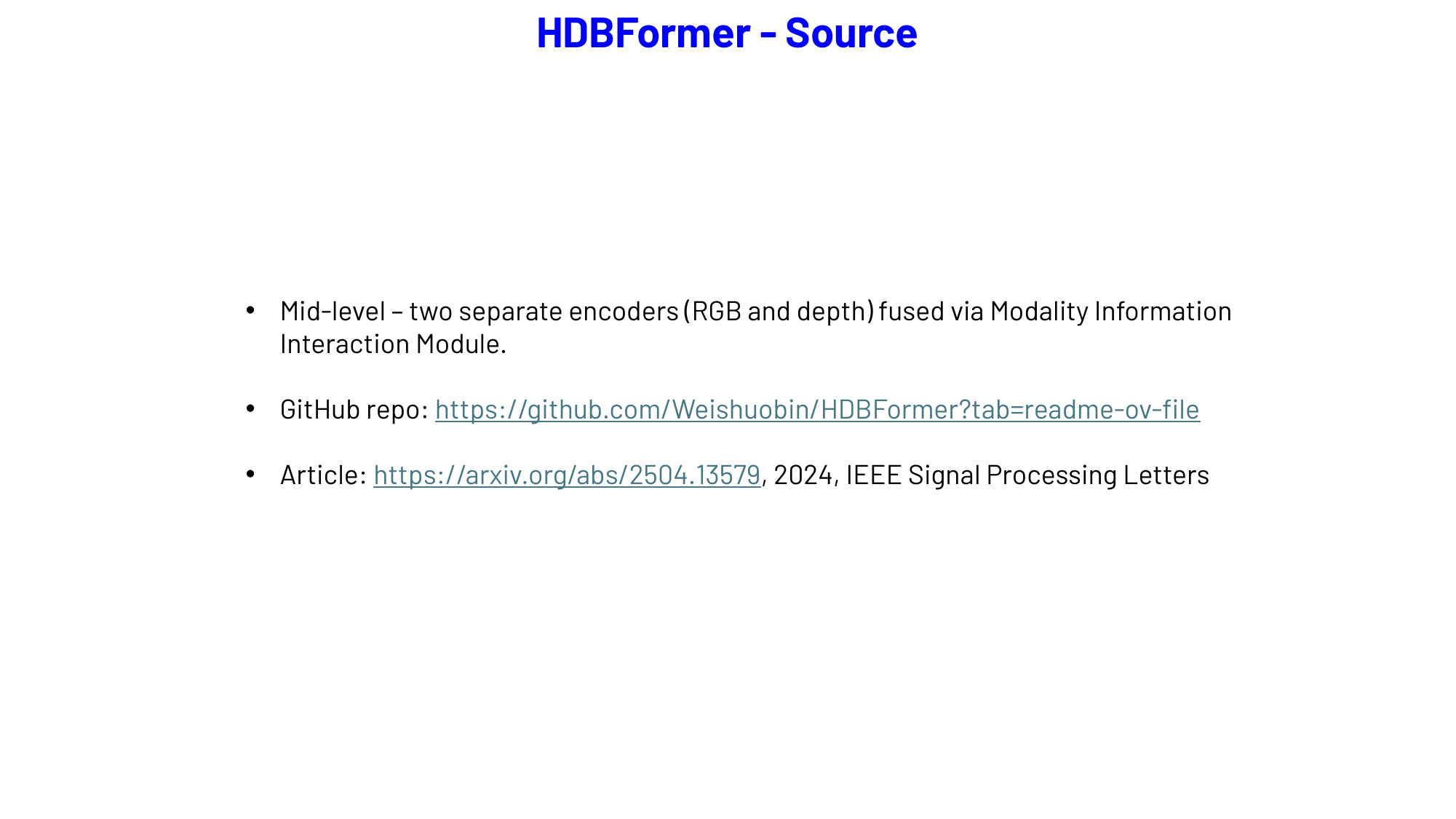

HDBFormer - Source
Mid-level – two separate encoders (RGB and depth) fused via Modality Information Interaction Module.

GitHub repo: https://github.com/Weishuobin/HDBFormer?tab=readme-ov-file

Article: https://arxiv.org/abs/2504.13579, 2024, IEEE Signal Processing Letters